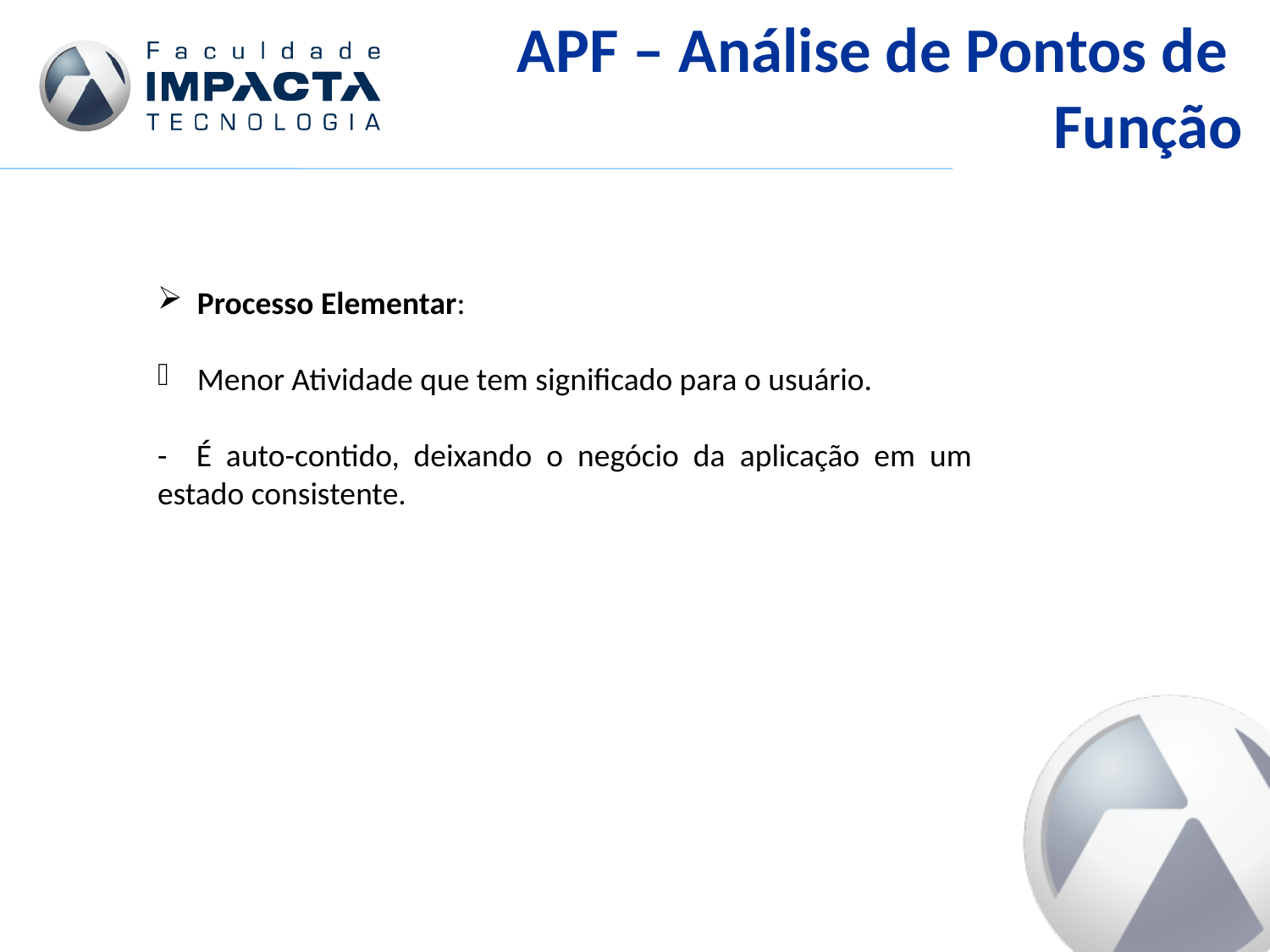

APF – Análise de Pontos de
Função
Processo Elementar:

Menor Atividade que tem significado para o usuário.

-  É auto-contido, deixando o negócio da aplicação em um estado consistente.